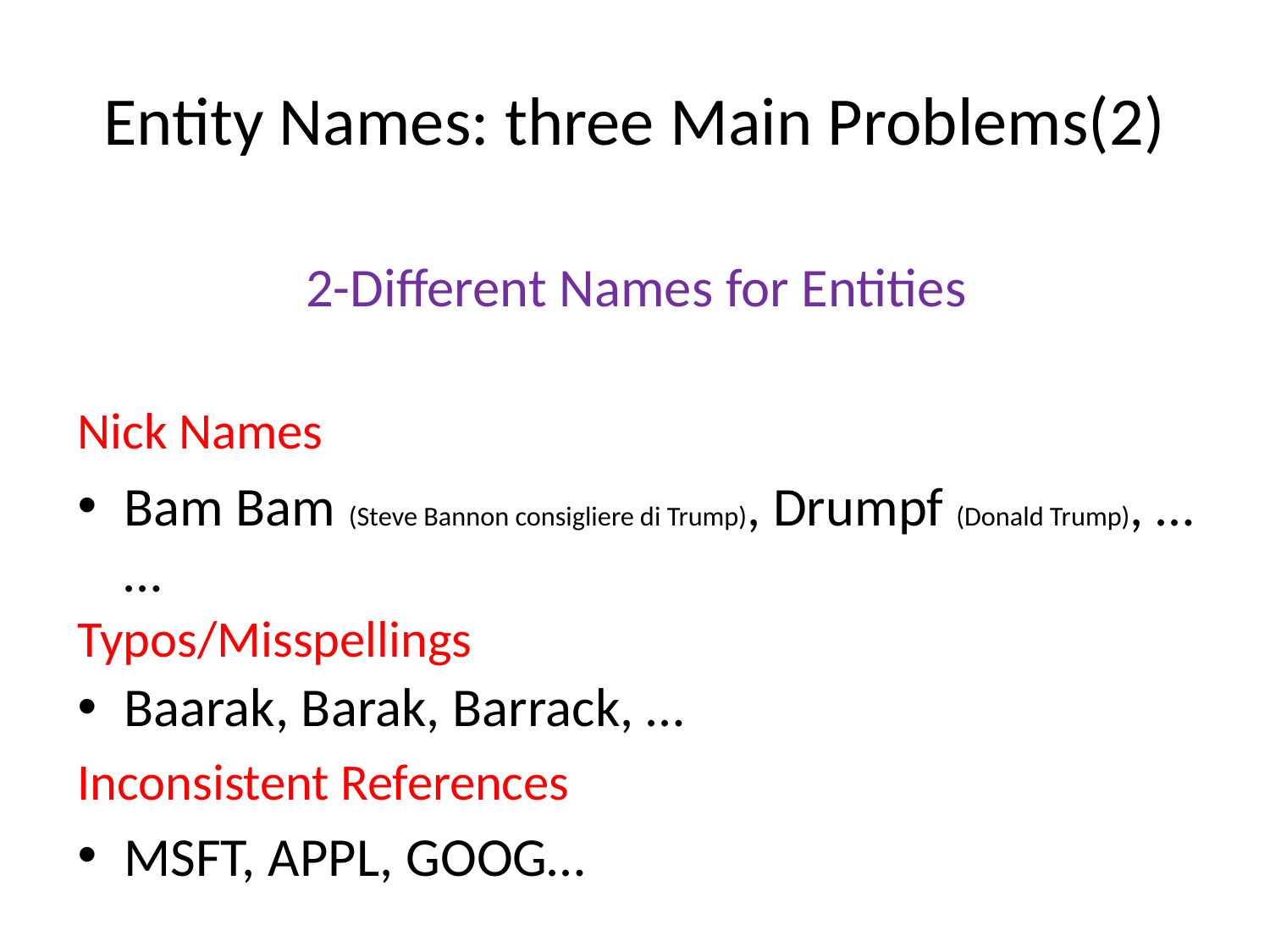

# Entity Names: three Main Problems(2)
2-Different Names for Entities

Nick Names
Bam Bam (Steve Bannon consigliere di Trump), Drumpf (Donald Trump), … …
Typos/Misspellings
Baarak, Barak, Barrack, …
Inconsistent References
MSFT, APPL, GOOG…